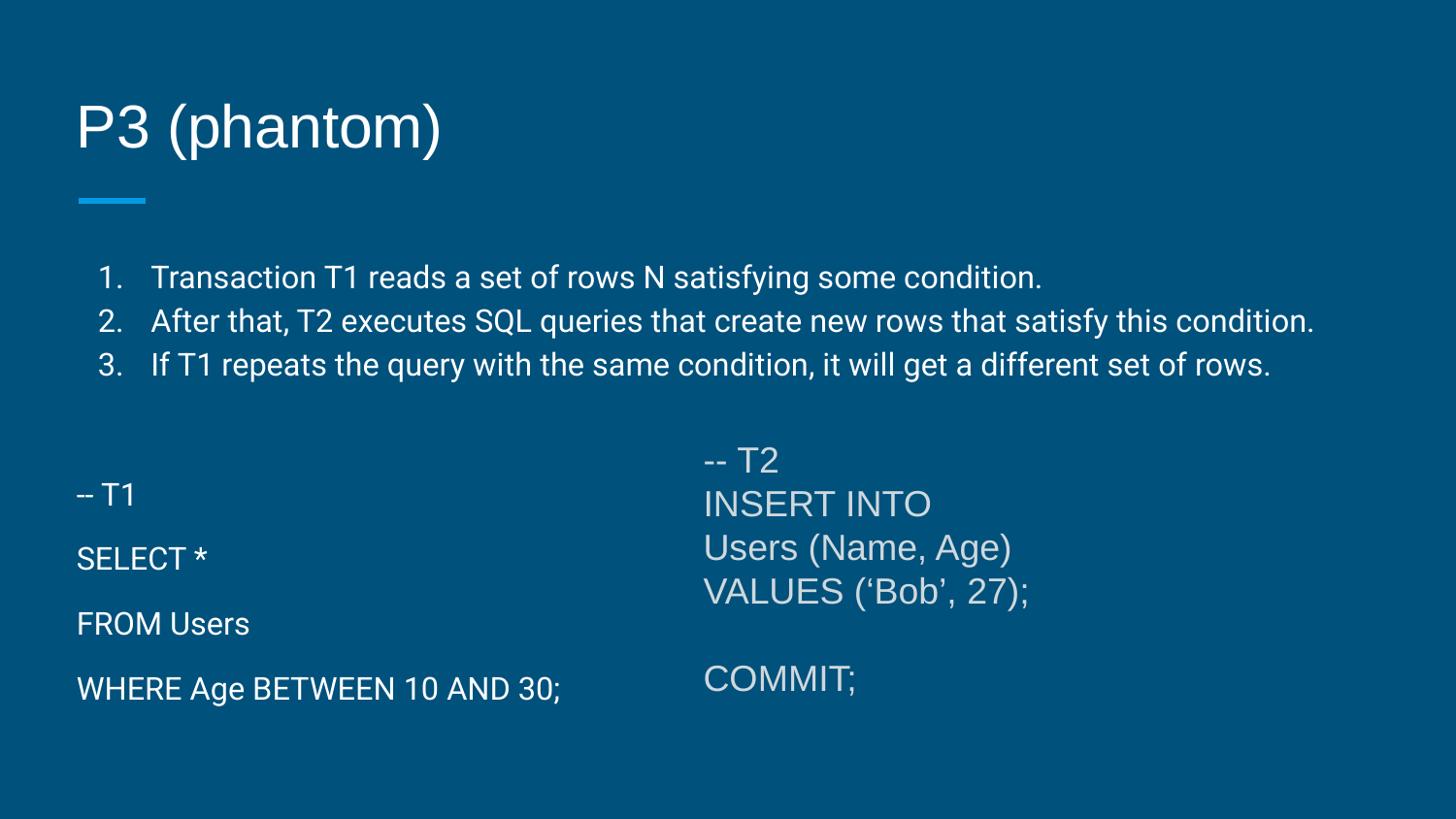

# P3 (phantom)
Transaction T1 reads a set of rows N satisfying some condition.
After that, T2 executes SQL queries that create new rows that satisfy this condition.
If T1 repeats the query with the same condition, it will get a different set of rows.

-- T1
SELECT *
FROM Users
WHERE Age BETWEEN 10 AND 30;
-- T2
INSERT INTO Users (Name, Age)
VALUES (‘Bob’, 27);

COMMIT;